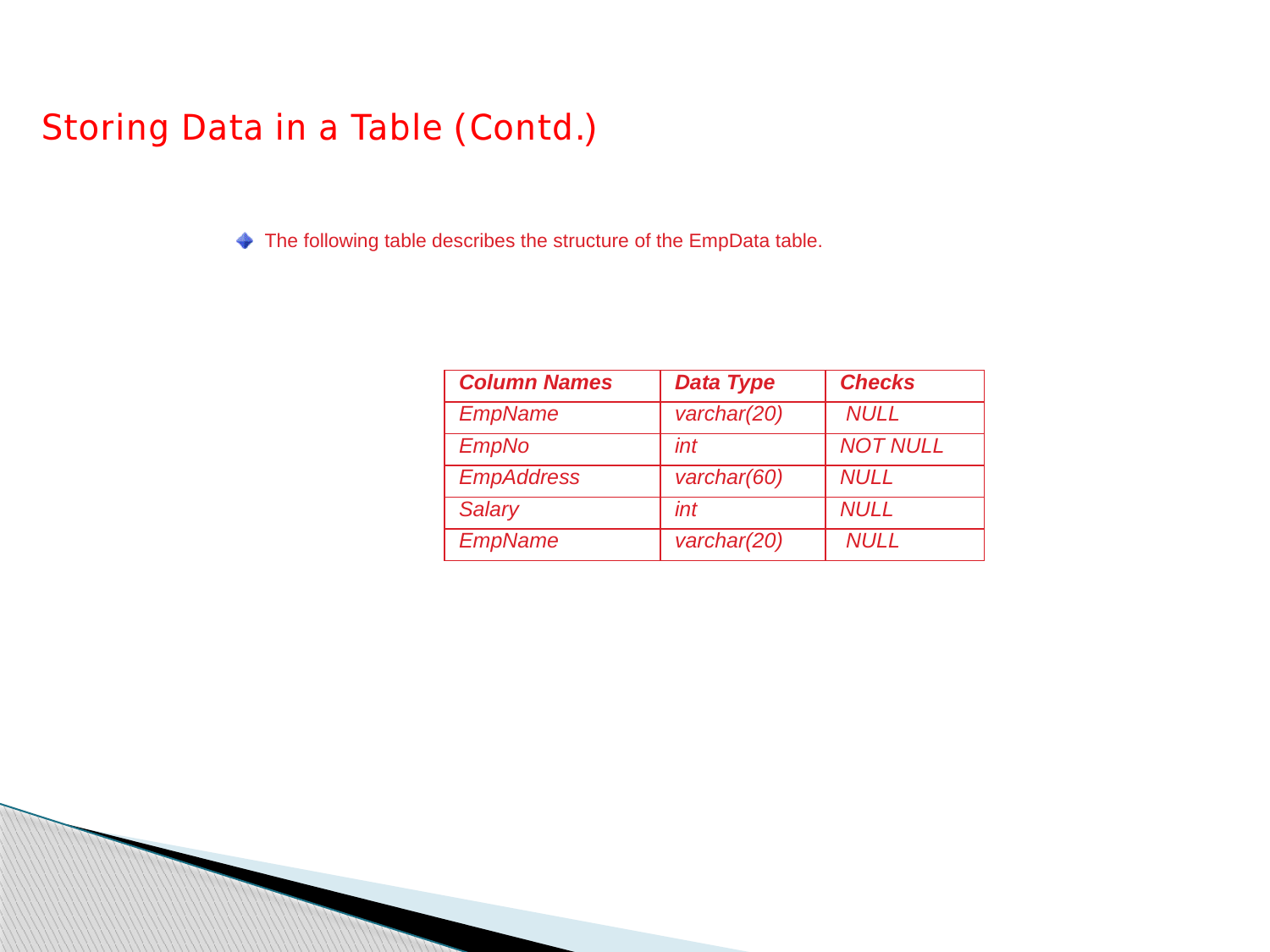

Storing Data in a Table (Contd.)
The following table describes the structure of the EmpData table.

| Column Names | Data Type | Checks |
| --- | --- | --- |
| EmpName | varchar(20) | NULL |
| EmpNo | int | NOT NULL |
| EmpAddress | varchar(60) | NULL |
| Salary | int | NULL |
| EmpName | varchar(20) | NULL |